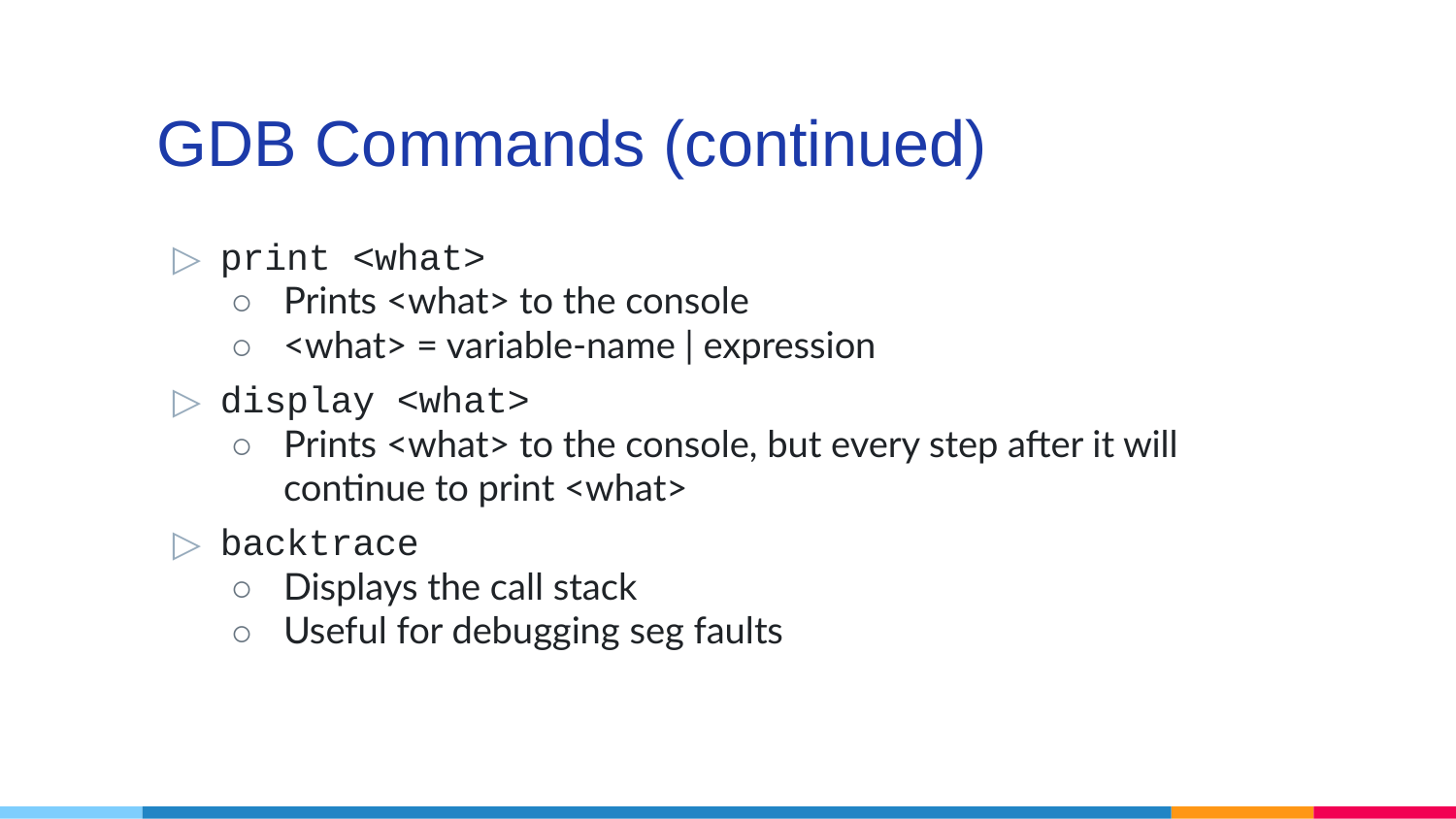

# GDB Commands (continued)
print <what>
Prints <what> to the console
<what> = variable-name | expression
display <what>
Prints <what> to the console, but every step after it will continue to print <what>
backtrace
Displays the call stack
Useful for debugging seg faults